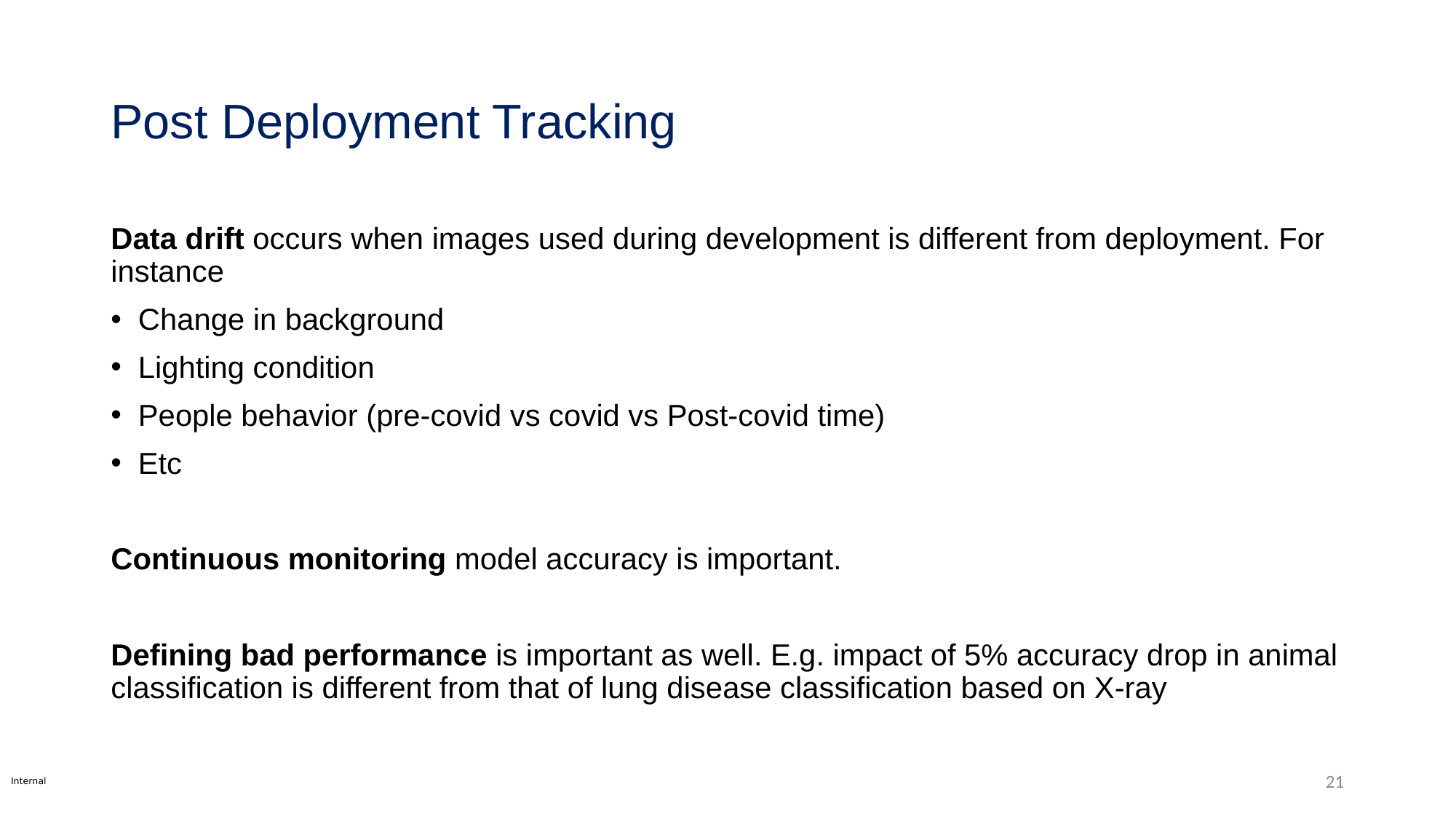

# Post Deployment Tracking
Data drift occurs when images used during development is different from deployment. For instance
Change in background
Lighting condition
People behavior (pre-covid vs covid vs Post-covid time)
Etc

Continuous monitoring model accuracy is important.

Defining bad performance is important as well. E.g. impact of 5% accuracy drop in animal classification is different from that of lung disease classification based on X-ray

Internal
21